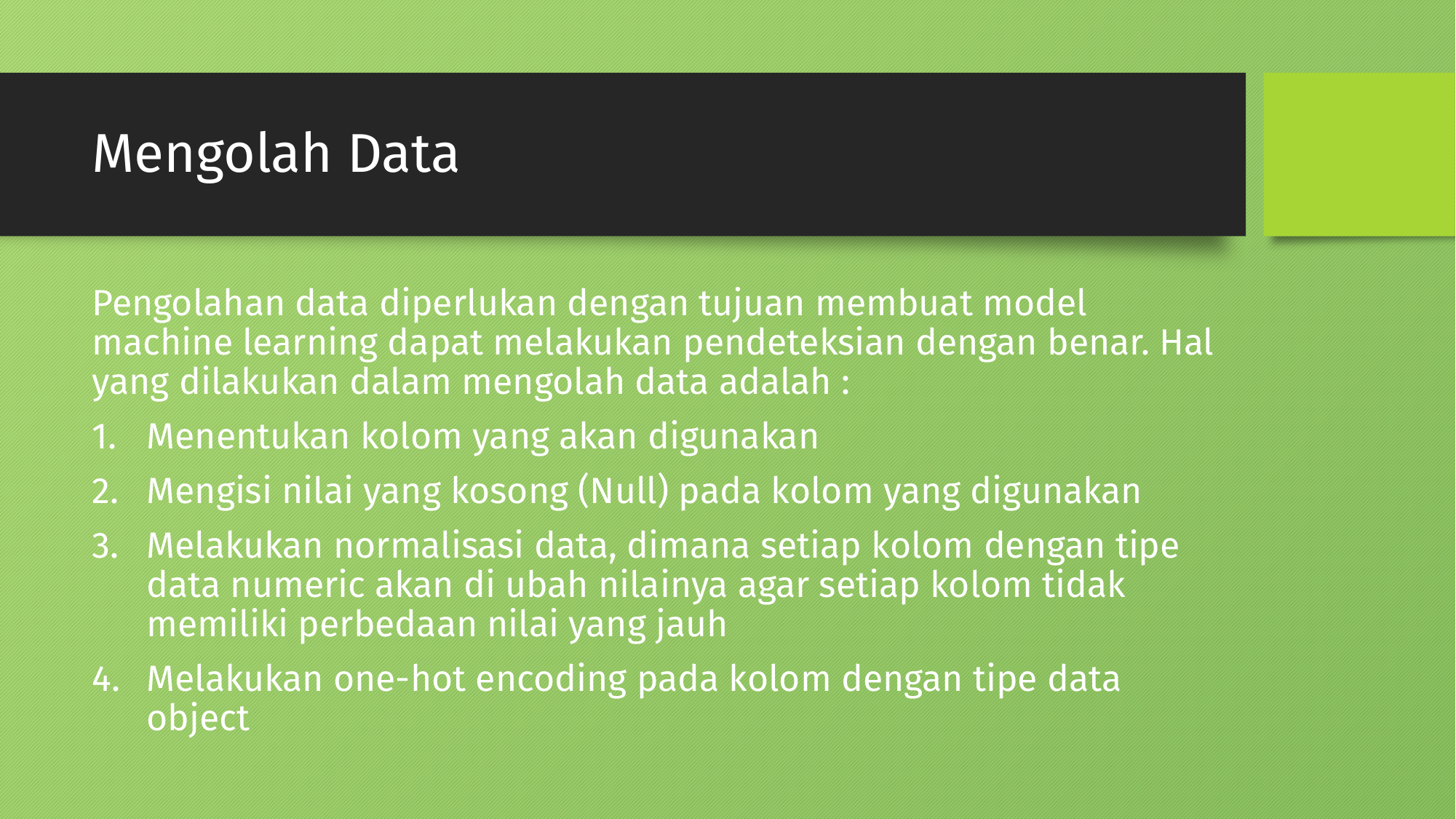

# Mengolah Data
Pengolahan data diperlukan dengan tujuan membuat model machine learning dapat melakukan pendeteksian dengan benar. Hal yang dilakukan dalam mengolah data adalah :
Menentukan kolom yang akan digunakan
Mengisi nilai yang kosong (Null) pada kolom yang digunakan
Melakukan normalisasi data, dimana setiap kolom dengan tipe data numeric akan di ubah nilainya agar setiap kolom tidak memiliki perbedaan nilai yang jauh
Melakukan one-hot encoding pada kolom dengan tipe data object